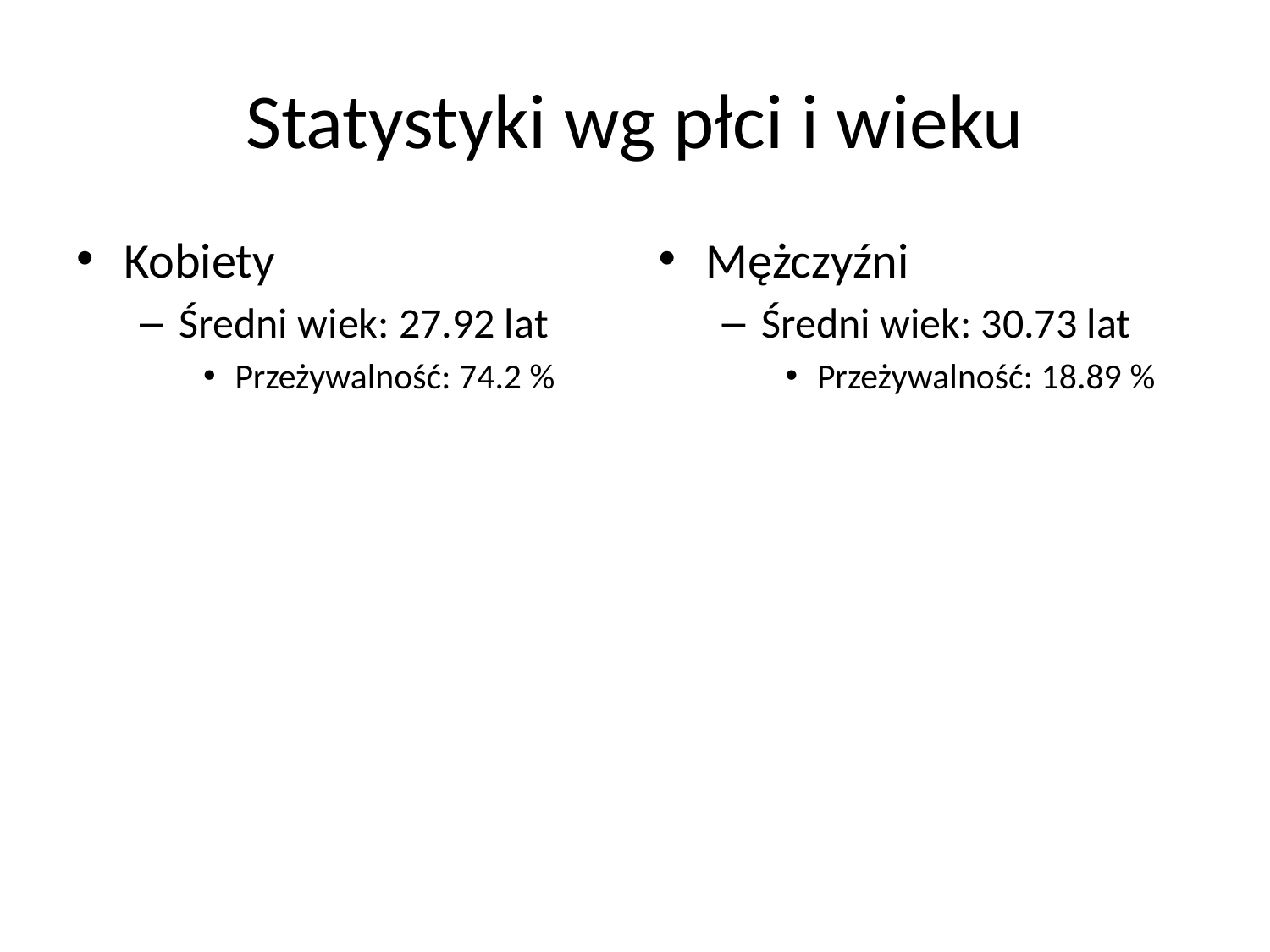

# Statystyki wg płci i wieku
Kobiety
Średni wiek: 27.92 lat
Przeżywalność: 74.2 %
Mężczyźni
Średni wiek: 30.73 lat
Przeżywalność: 18.89 %